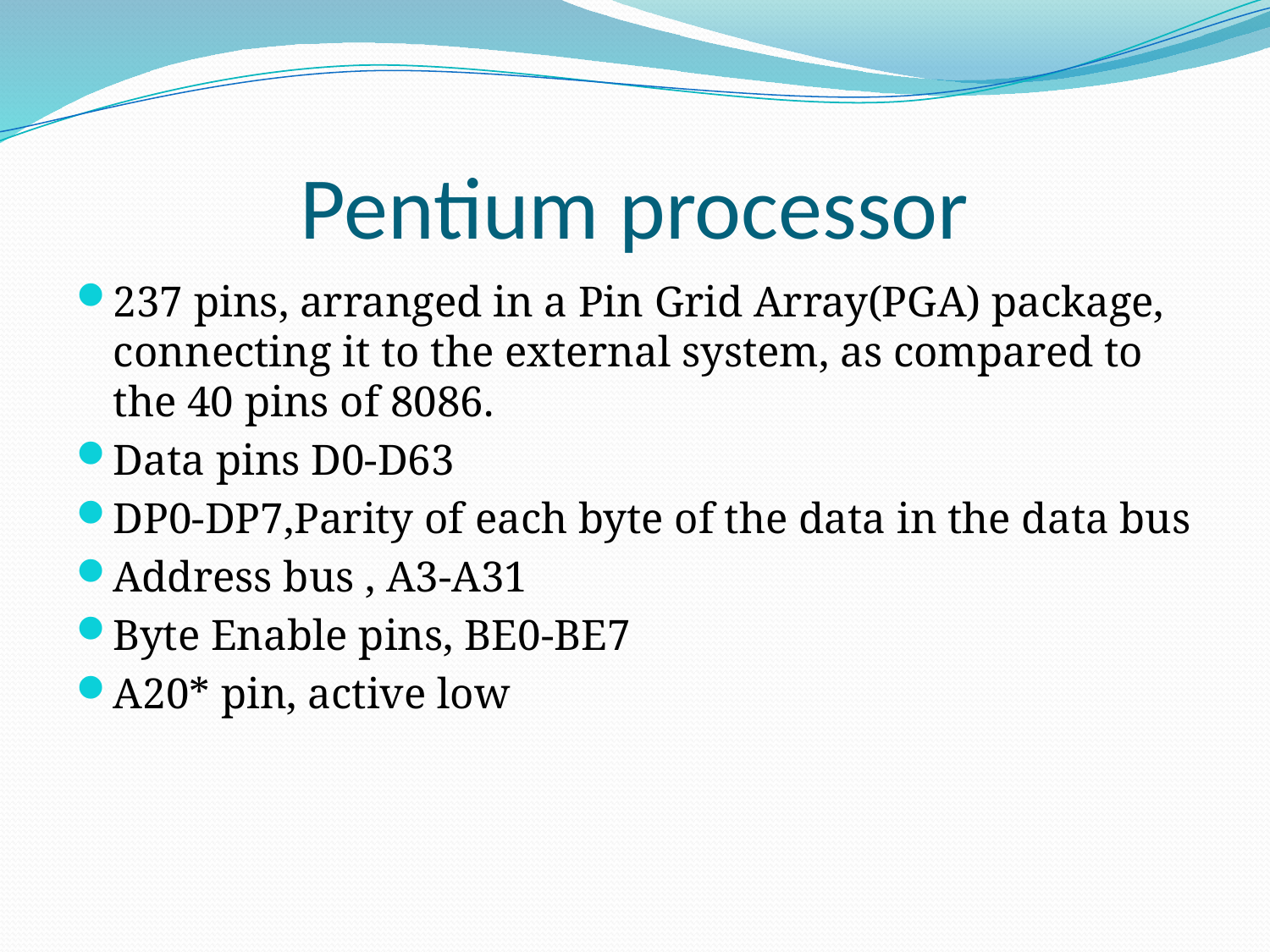

# Pentium processor
237 pins, arranged in a Pin Grid Array(PGA) package, connecting it to the external system, as compared to the 40 pins of 8086.
Data pins D0-D63
DP0-DP7,Parity of each byte of the data in the data bus
Address bus , A3-A31
Byte Enable pins, BE0-BE7
A20* pin, active low